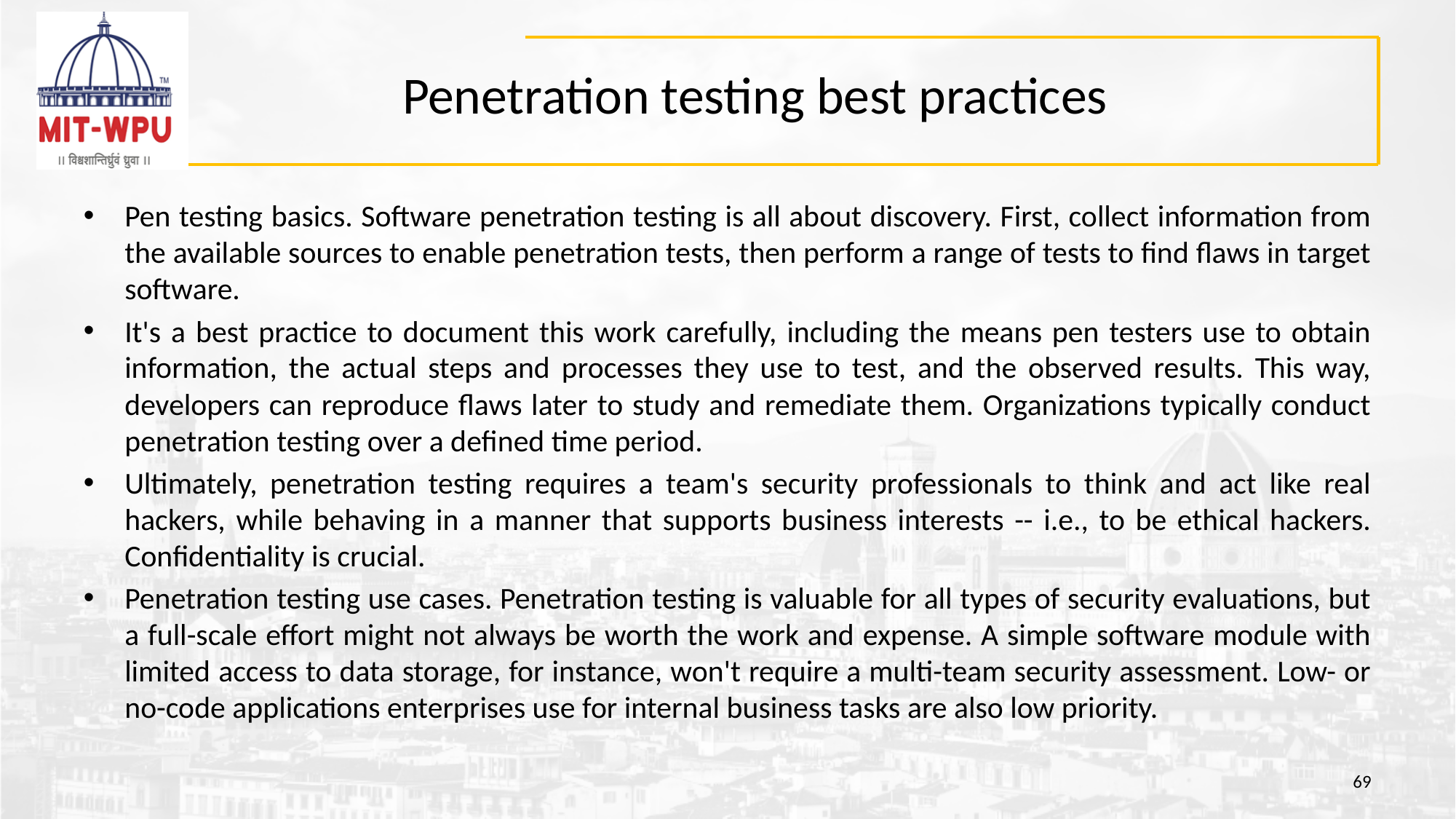

# Penetration testing best practices
Pen testing basics. Software penetration testing is all about discovery. First, collect information from the available sources to enable penetration tests, then perform a range of tests to find flaws in target software.
It's a best practice to document this work carefully, including the means pen testers use to obtain information, the actual steps and processes they use to test, and the observed results. This way, developers can reproduce flaws later to study and remediate them. Organizations typically conduct penetration testing over a defined time period.
Ultimately, penetration testing requires a team's security professionals to think and act like real hackers, while behaving in a manner that supports business interests -- i.e., to be ethical hackers. Confidentiality is crucial.
Penetration testing use cases. Penetration testing is valuable for all types of security evaluations, but a full-scale effort might not always be worth the work and expense. A simple software module with limited access to data storage, for instance, won't require a multi-team security assessment. Low- or no-code applications enterprises use for internal business tasks are also low priority.

69